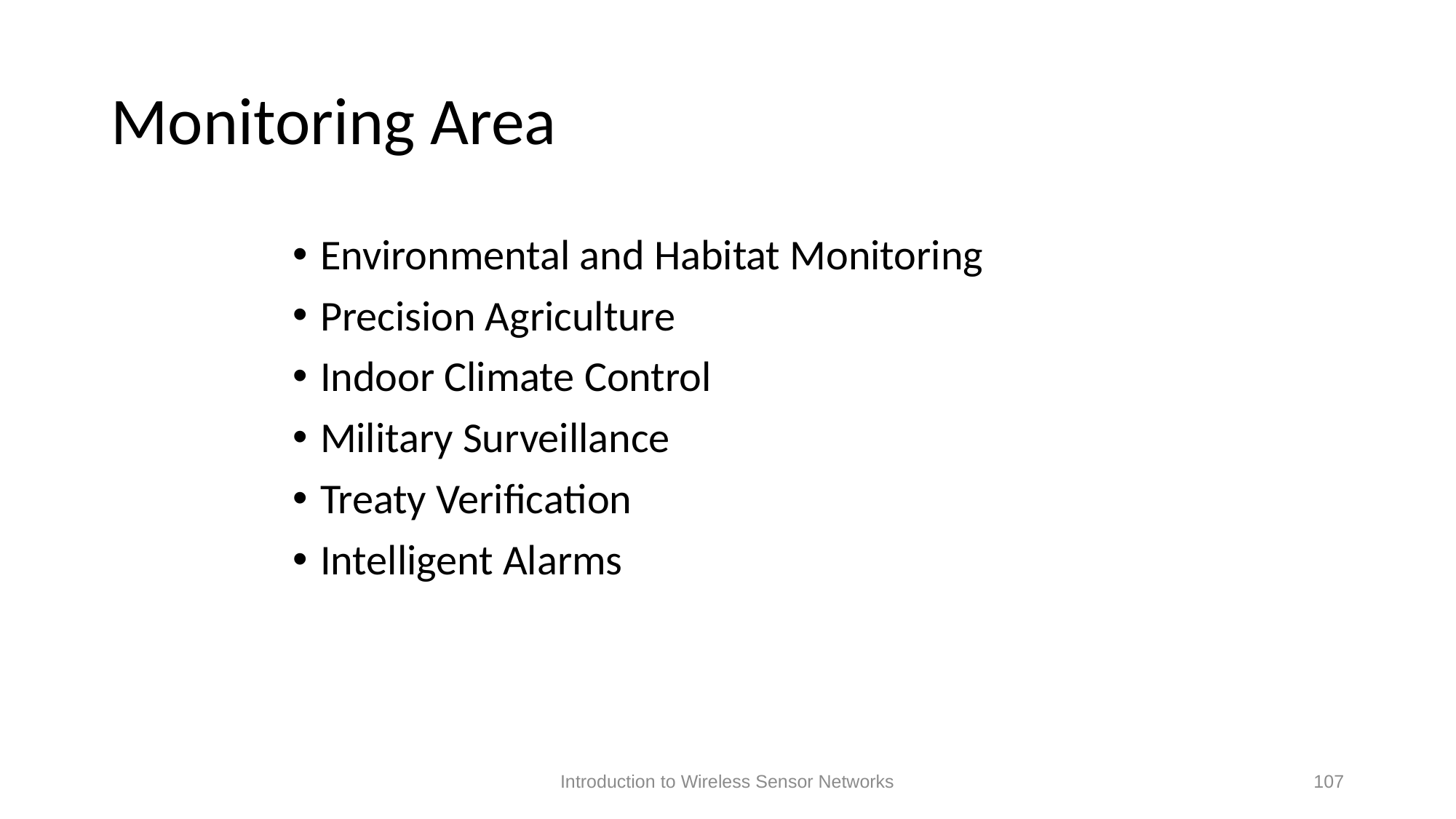

# Monitoring Area
Environmental and Habitat Monitoring
Precision Agriculture
Indoor Climate Control
Military Surveillance
Treaty Verification
Intelligent Alarms
Introduction to Wireless Sensor Networks
107